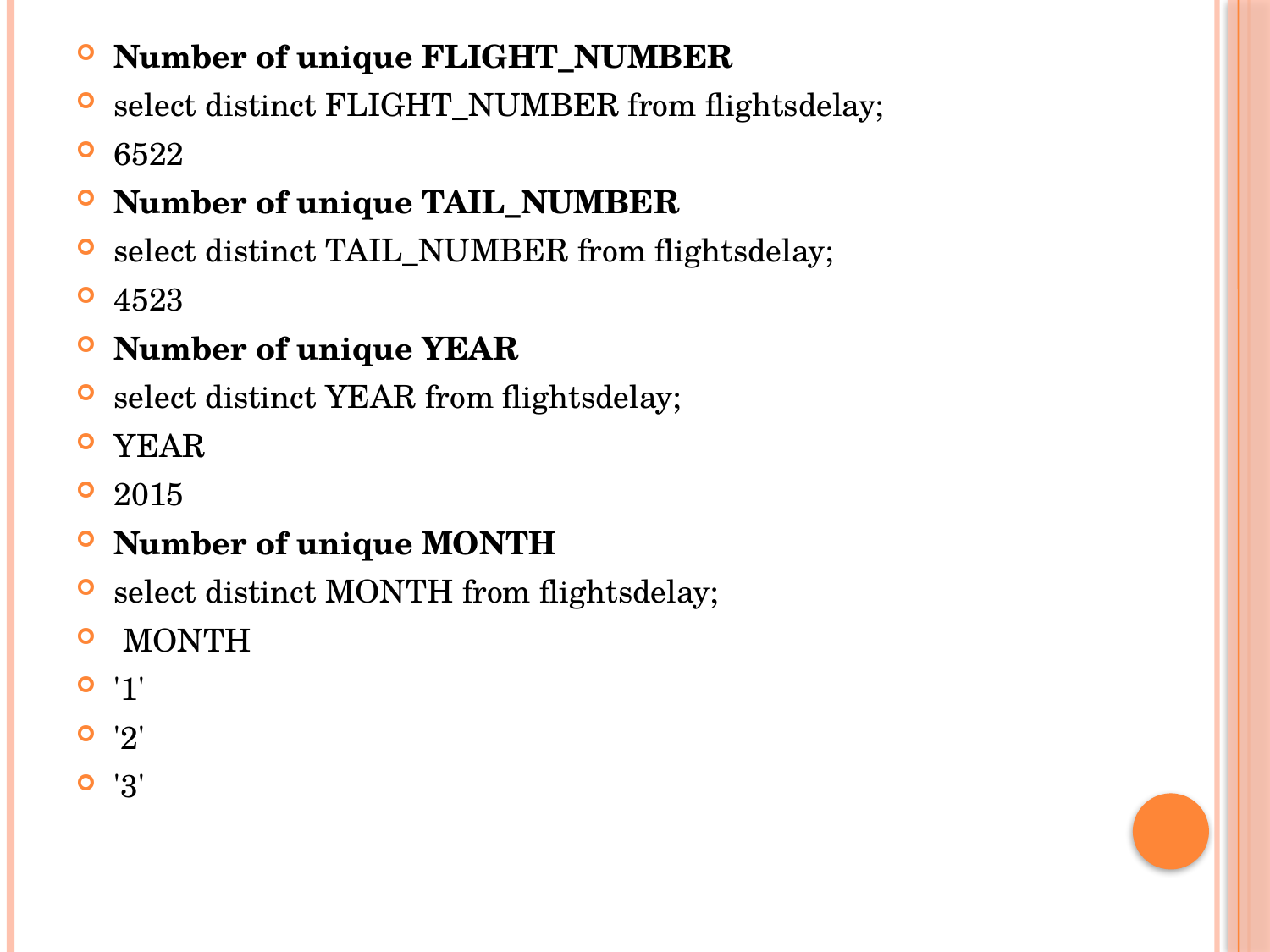

Number of unique FLIGHT_NUMBER
select distinct FLIGHT_NUMBER from flightsdelay;
6522
Number of unique TAIL_NUMBER
select distinct TAIL_NUMBER from flightsdelay;
4523
Number of unique YEAR
select distinct YEAR from flightsdelay;
YEAR
2015
Number of unique MONTH
select distinct MONTH from flightsdelay;
 MONTH
'1'
'2'
'3'